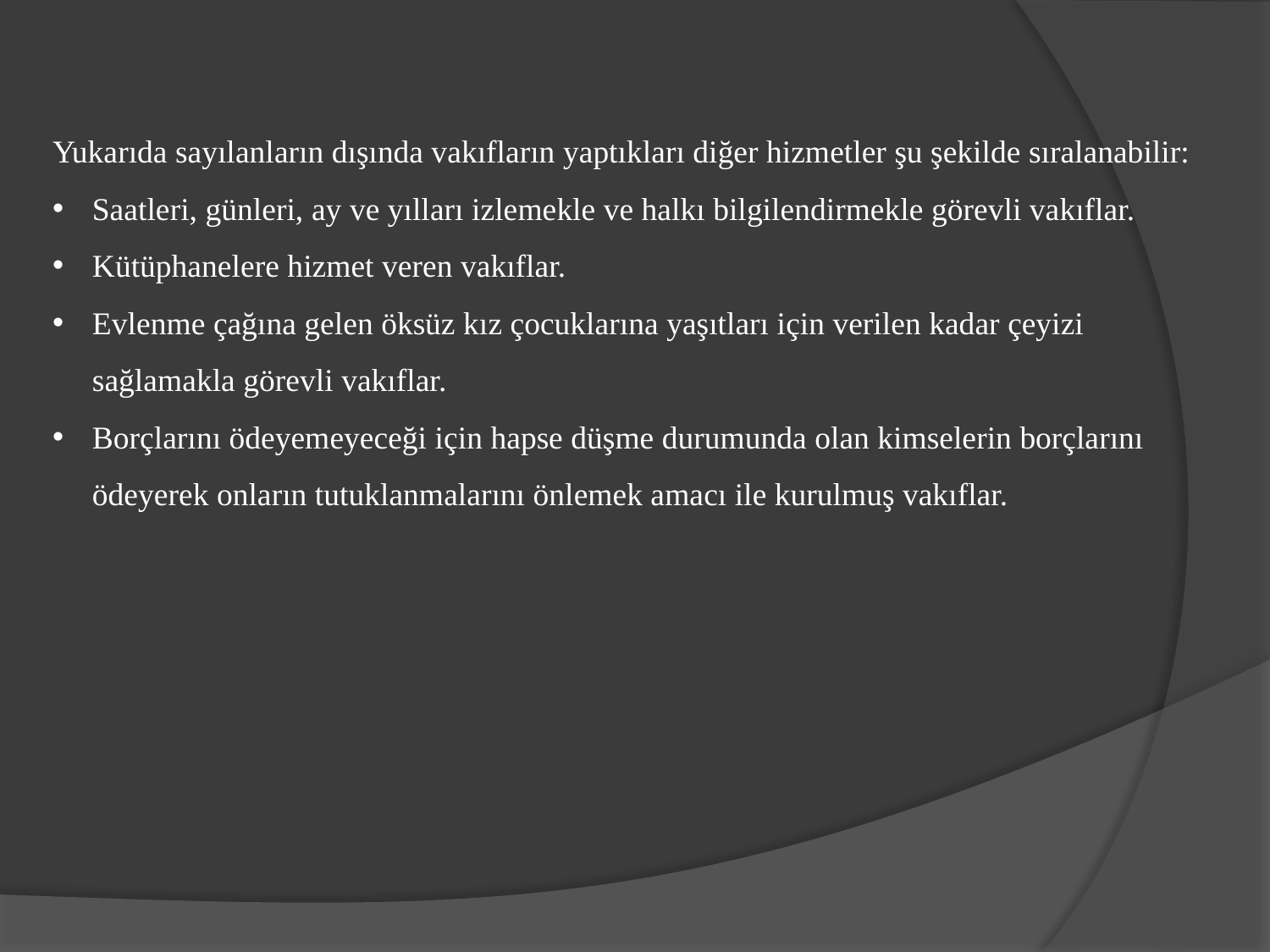

Yukarıda sayılanların dışında vakıfların yaptıkları diğer hizmetler şu şekilde sıralanabilir:
Saatleri, günleri, ay ve yılları izlemekle ve halkı bilgilendirmekle görevli vakıflar.
Kütüphanelere hizmet veren vakıflar.
Evlenme çağına gelen öksüz kız çocuklarına yaşıtları için verilen kadar çeyizi  sağlamakla görevli vakıflar.
Borçlarını ödeyemeyeceği için hapse düşme durumunda olan kimselerin borçlarını ödeyerek onların tutuklanmalarını önlemek amacı ile kurulmuş vakıflar.